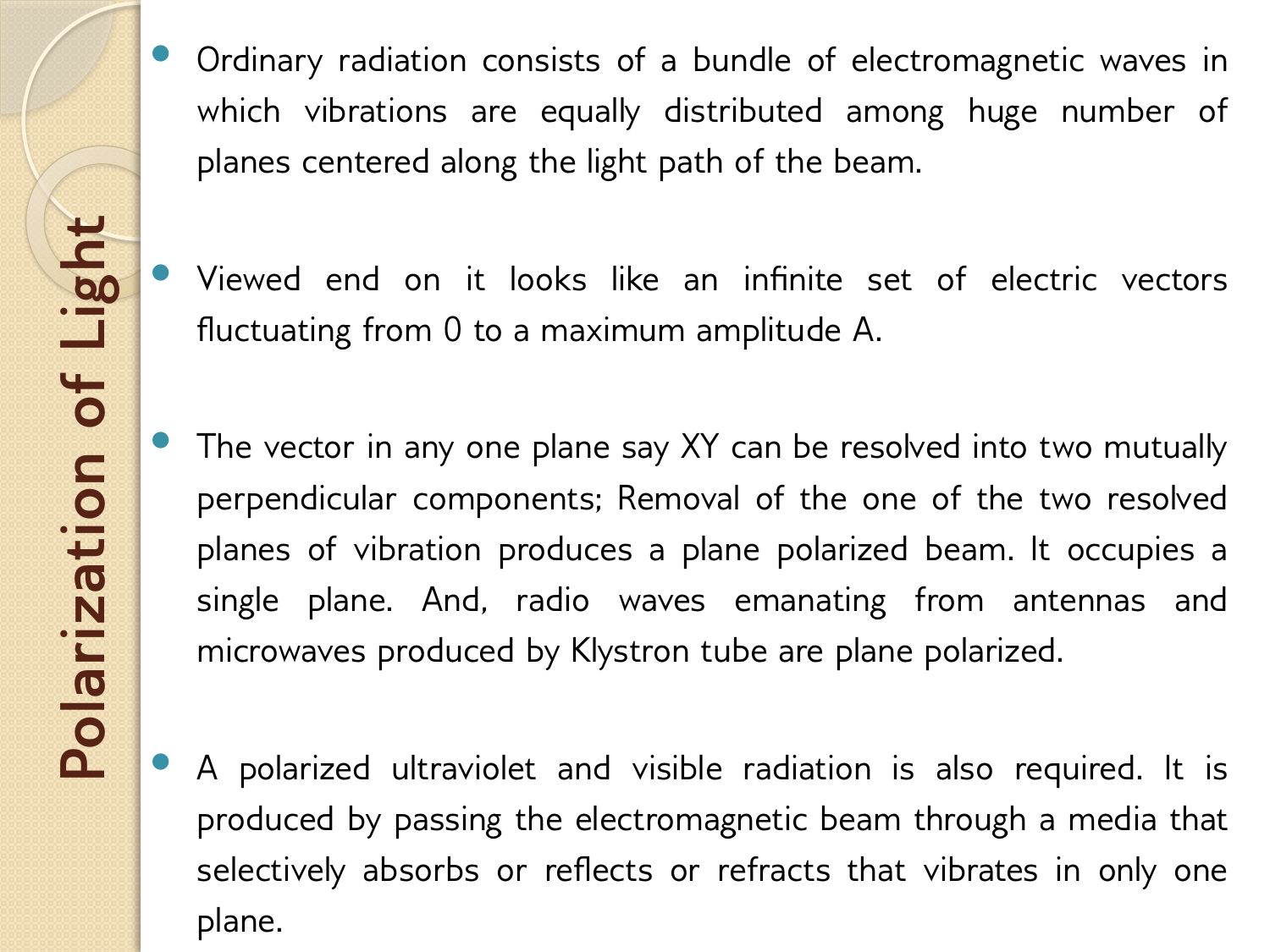

Ordinary radiation consists of a bundle of electromagnetic waves in which vibrations are equally distributed among huge number of planes centered along the light path of the beam.

Viewed end on it looks like an infinite set of electric vectors fluctuating from 0 to a maximum amplitude A.

The vector in any one plane say XY can be resolved into two mutually perpendicular components; Removal of the one of the two resolved planes of vibration produces a plane polarized beam. It occupies a single plane. And, radio waves emanating from antennas and microwaves produced by Klystron tube are plane polarized.

A polarized ultraviolet and visible radiation is also required. It is produced by passing the electromagnetic beam through a media that selectively absorbs or reflects or refracts that vibrates in only one plane.
# Polarization of Light